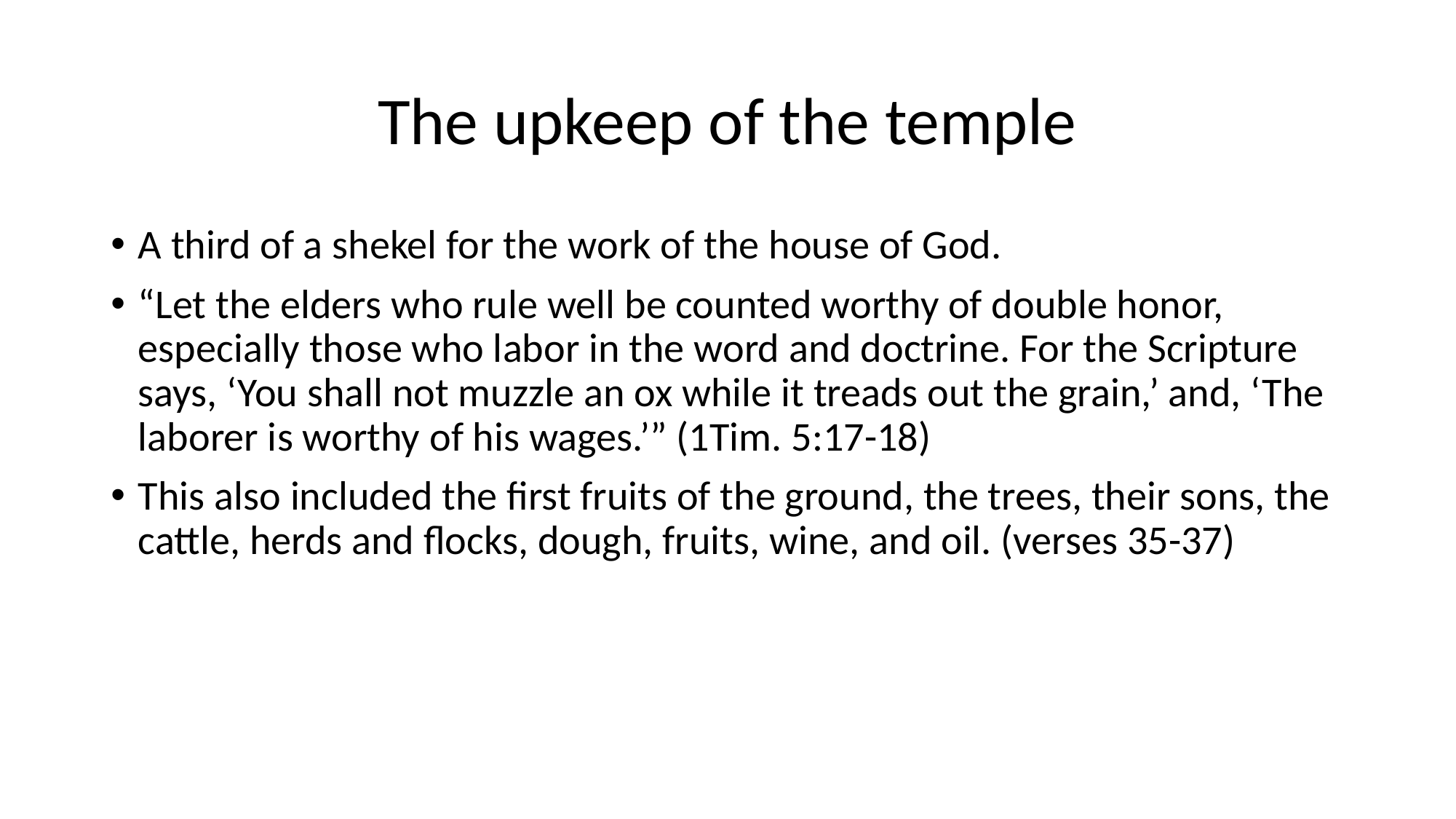

# The upkeep of the temple
A third of a shekel for the work of the house of God.
“Let the elders who rule well be counted worthy of double honor, especially those who labor in the word and doctrine. For the Scripture says, ‘You shall not muzzle an ox while it treads out the grain,’ and, ‘The laborer is worthy of his wages.’” (1Tim. 5:17-18)
This also included the first fruits of the ground, the trees, their sons, the cattle, herds and flocks, dough, fruits, wine, and oil. (verses 35-37)